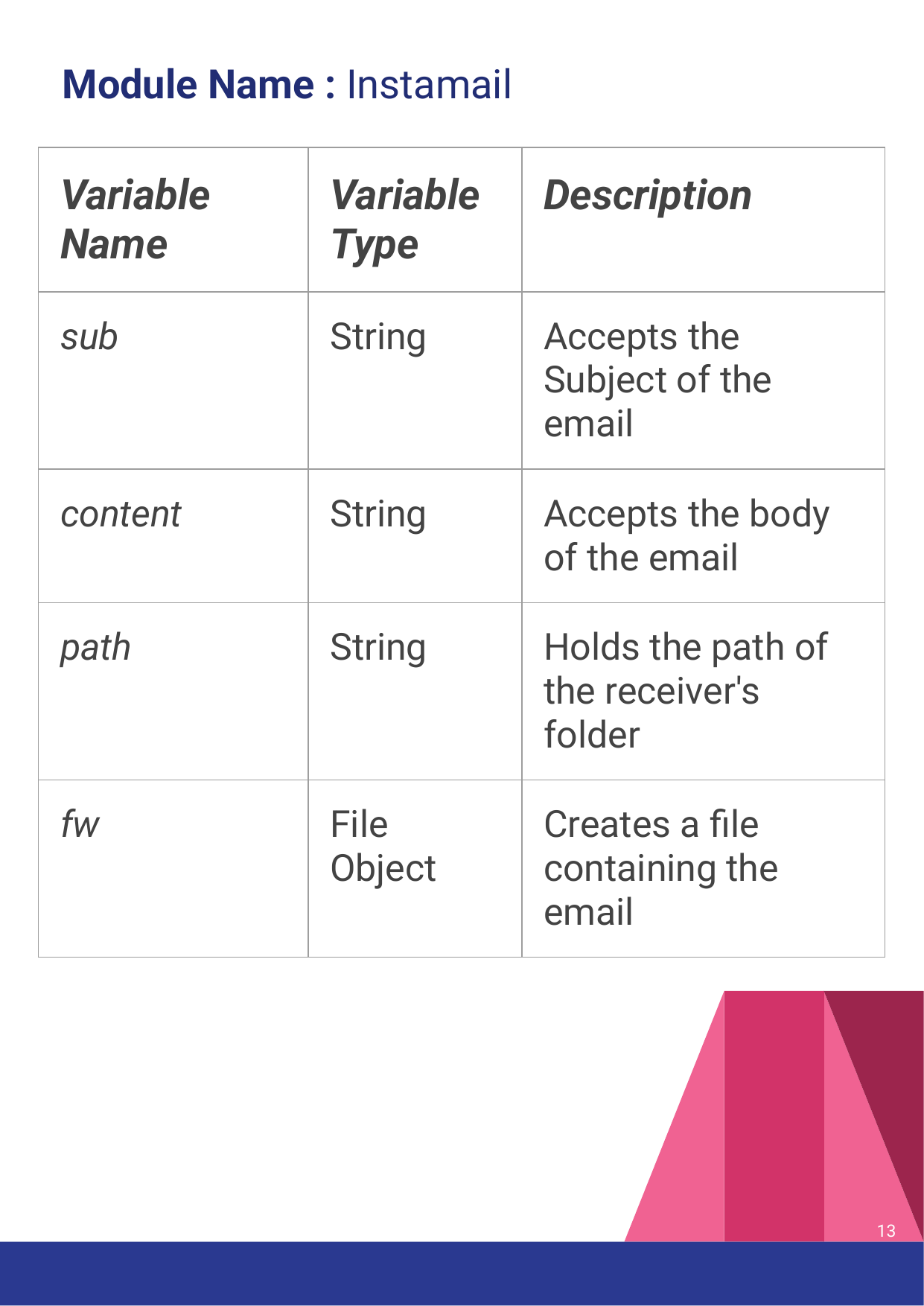

Module Name : Instamail
| Variable Name | Variable Type | Description |
| --- | --- | --- |
| sub | String | Accepts the Subject of the email |
| content | String | Accepts the body of the email |
| path | String | Holds the path of the receiver's folder |
| fw | File Object | Creates a file containing the email |
13